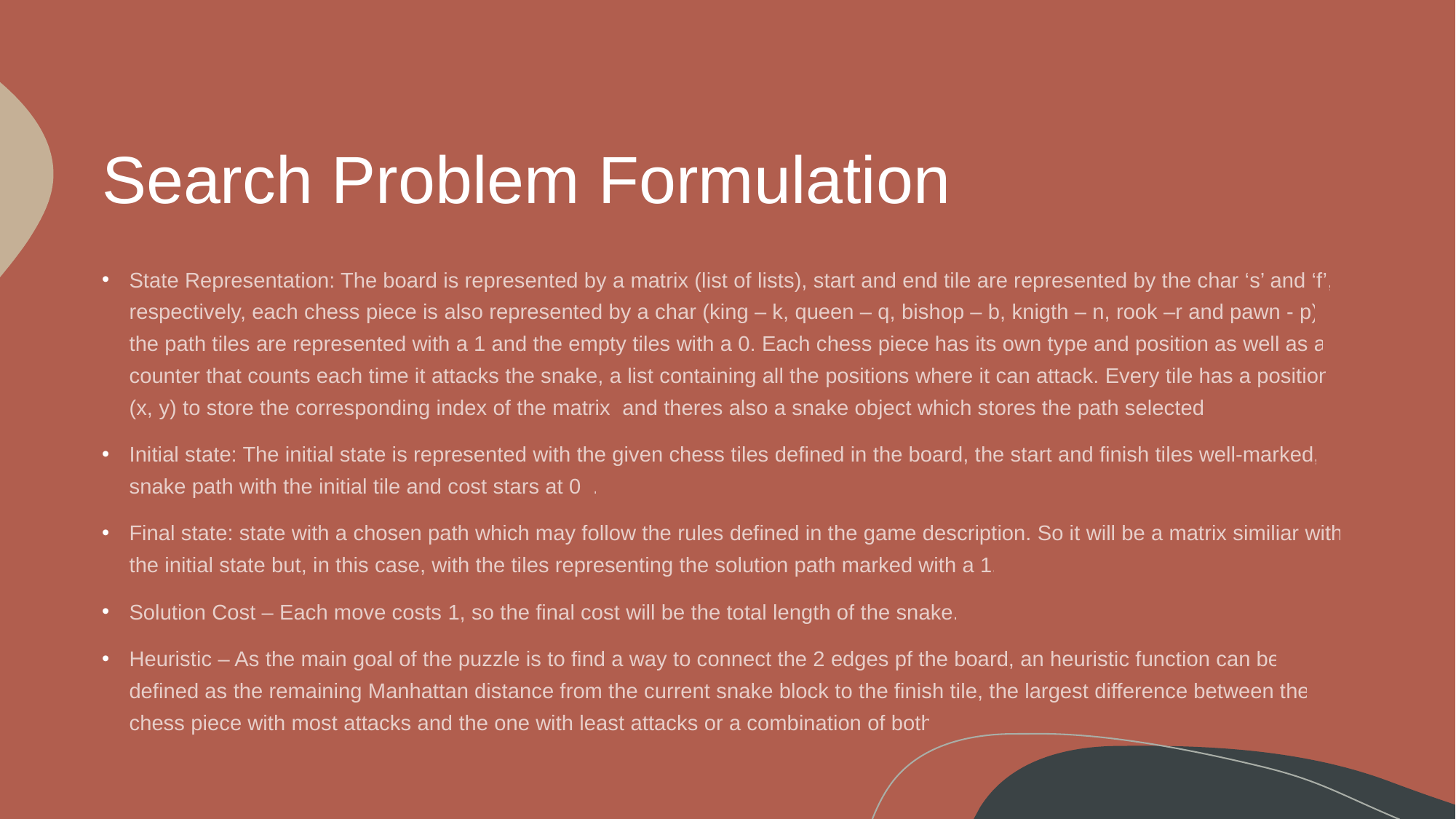

# Search Problem Formulation
State Representation: The board is represented by a matrix (list of lists), start and end tile are represented by the char ‘s’ and ‘f’, respectively, each chess piece is also represented by a char (king – k, queen – q, bishop – b, knigth – n, rook –r and pawn - p) the path tiles are represented with a 1 and the empty tiles with a 0. Each chess piece has its own type and position as well as a counter that counts each time it attacks the snake, a list containing all the positions where it can attack. Every tile has a position (x, y) to store the corresponding index of the matrix  and theres also a snake object which stores the path selected.
Initial state: The initial state is represented with the given chess tiles defined in the board, the start and finish tiles well-marked, snake path with the initial tile and cost stars at 0  .
Final state: state with a chosen path which may follow the rules defined in the game description. So it will be a matrix similiar with the initial state but, in this case, with the tiles representing the solution path marked with a 1.
Solution Cost – Each move costs 1, so the final cost will be the total length of the snake.
Heuristic – As the main goal of the puzzle is to find a way to connect the 2 edges pf the board, an heuristic function can be defined as the remaining Manhattan distance from the current snake block to the finish tile, the largest difference between the chess piece with most attacks and the one with least attacks or a combination of both